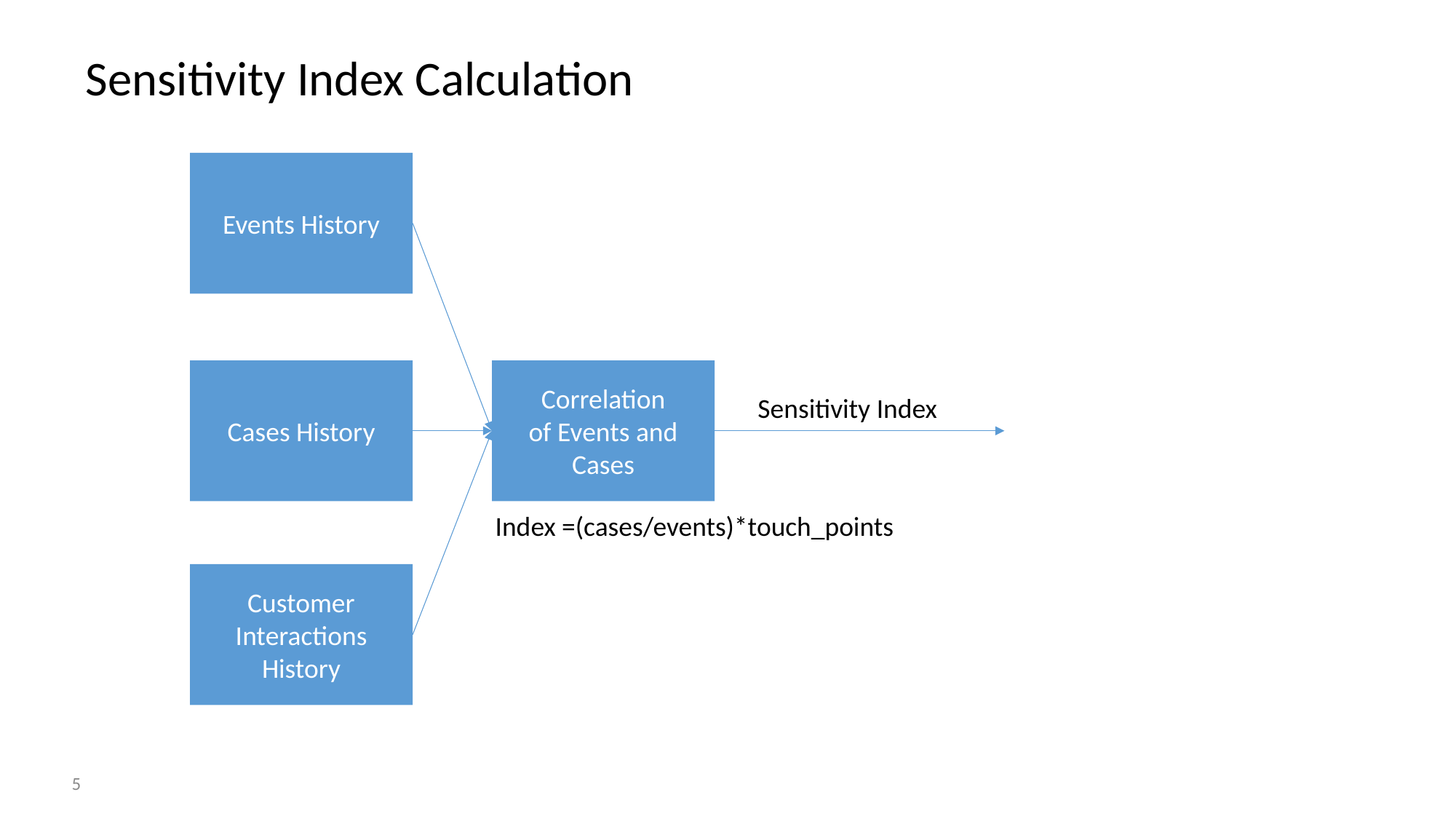

Sensitivity Index Calculation
Events History
Cases History
Correlation
of Events and Cases
Sensitivity Index
Index =(cases/events)*touch_points
Customer Interactions History
5